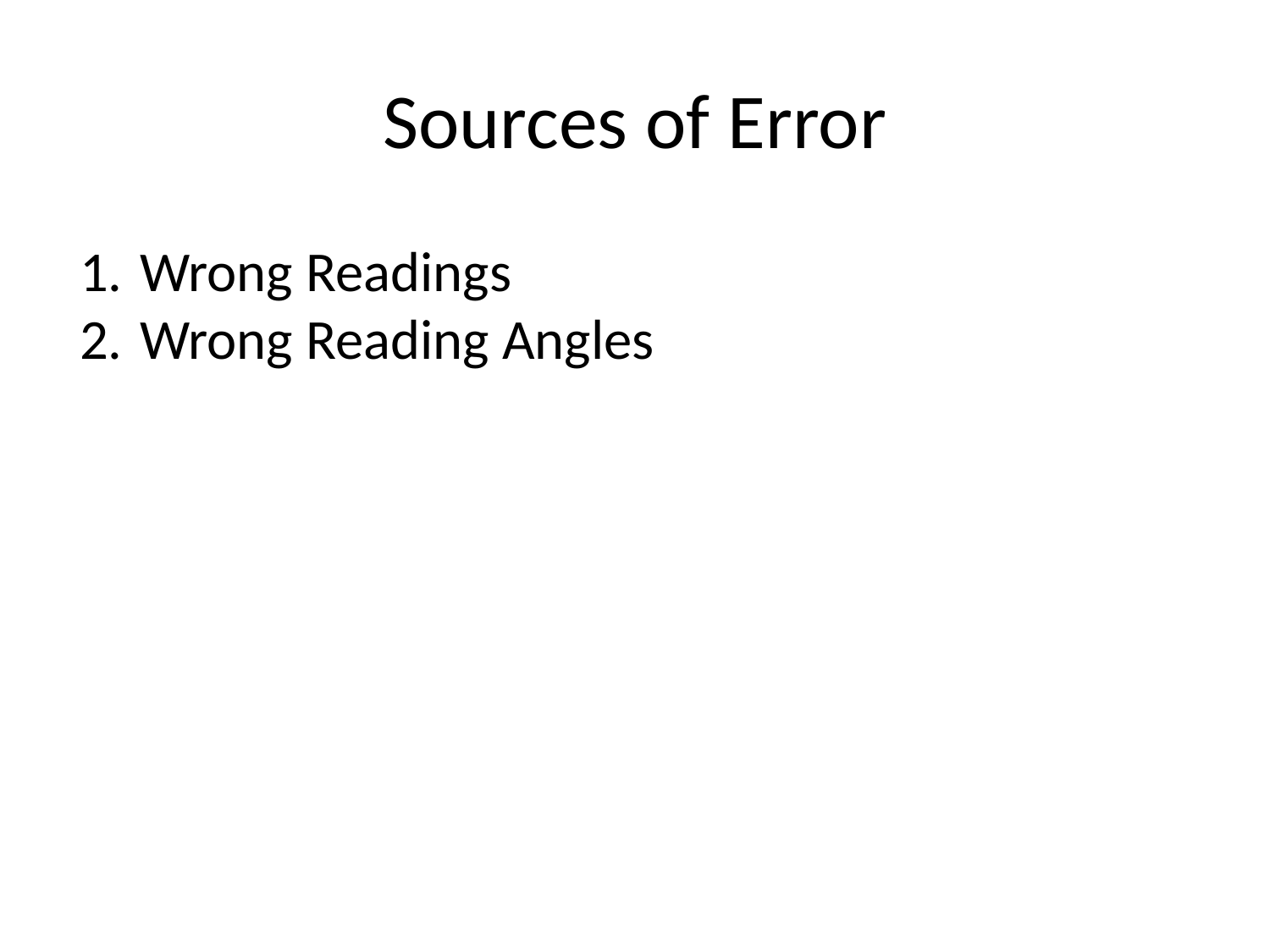

# Sources of Error
Wrong Readings
Wrong Reading Angles